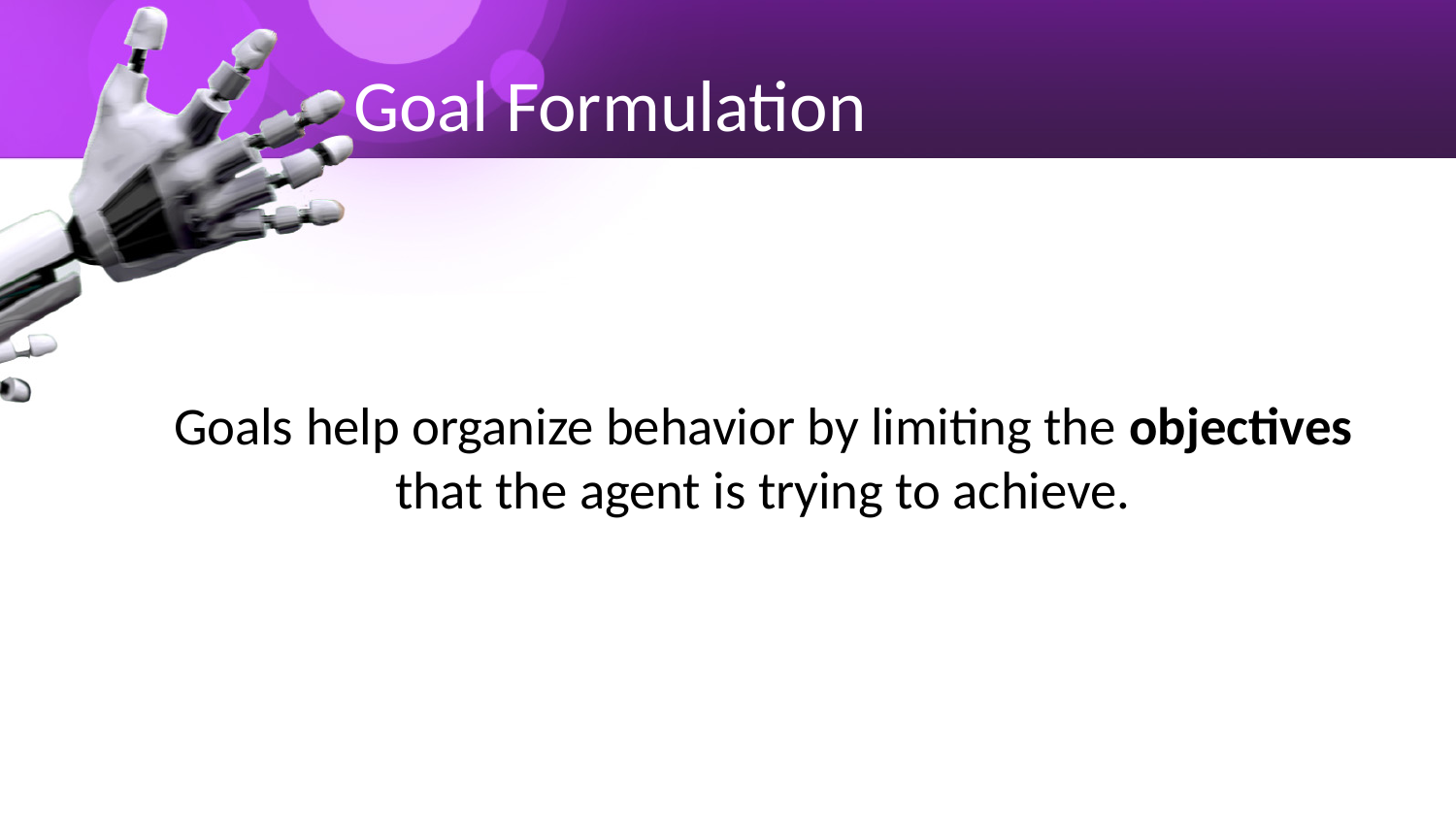

# Goal Formulation
Goals help organize behavior by limiting the objectives that the agent is trying to achieve.